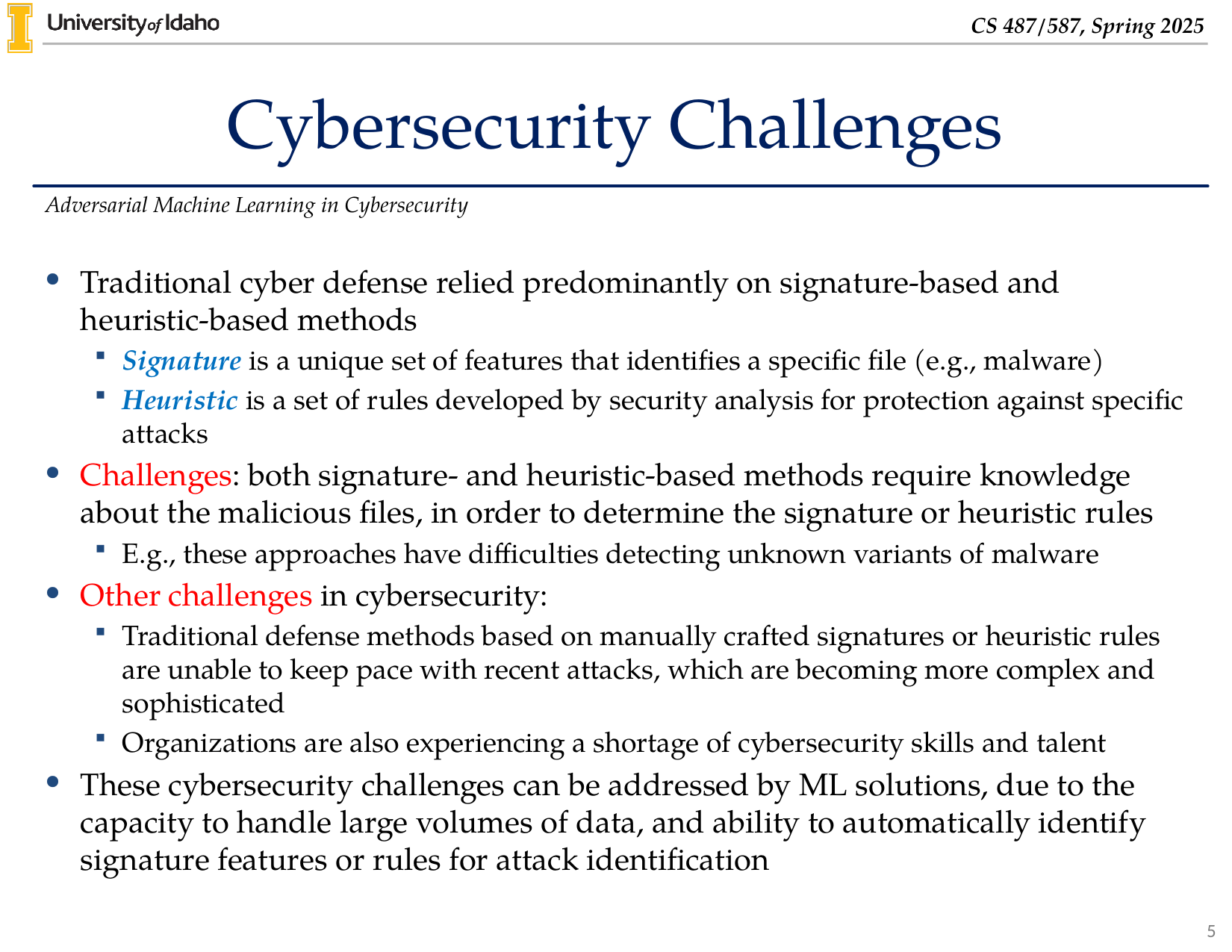

# Cybersecurity Challenges
Adversarial Machine Learning in Cybersecurity

Traditional cyber defense relied predominantly on signature-based and heuristic-based methods
Signature is a unique set of features that identifies a specific file (e.g., malware)
Heuristic is a set of rules developed by security analysis for protection against specific attacks
Challenges: both signature- and heuristic-based methods require knowledge about the malicious files, in order to determine the signature or heuristic rules
E.g., these approaches have difficulties detecting unknown variants of malware
Other challenges in cybersecurity:
Traditional defense methods based on manually crafted signatures or heuristic rules are unable to keep pace with recent attacks, which are becoming more complex and sophisticated
Organizations are also experiencing a shortage of cybersecurity skills and talent
These cybersecurity challenges can be addressed by ML solutions, due to the capacity to handle large volumes of data, and ability to automatically identify signature features or rules for attack identification